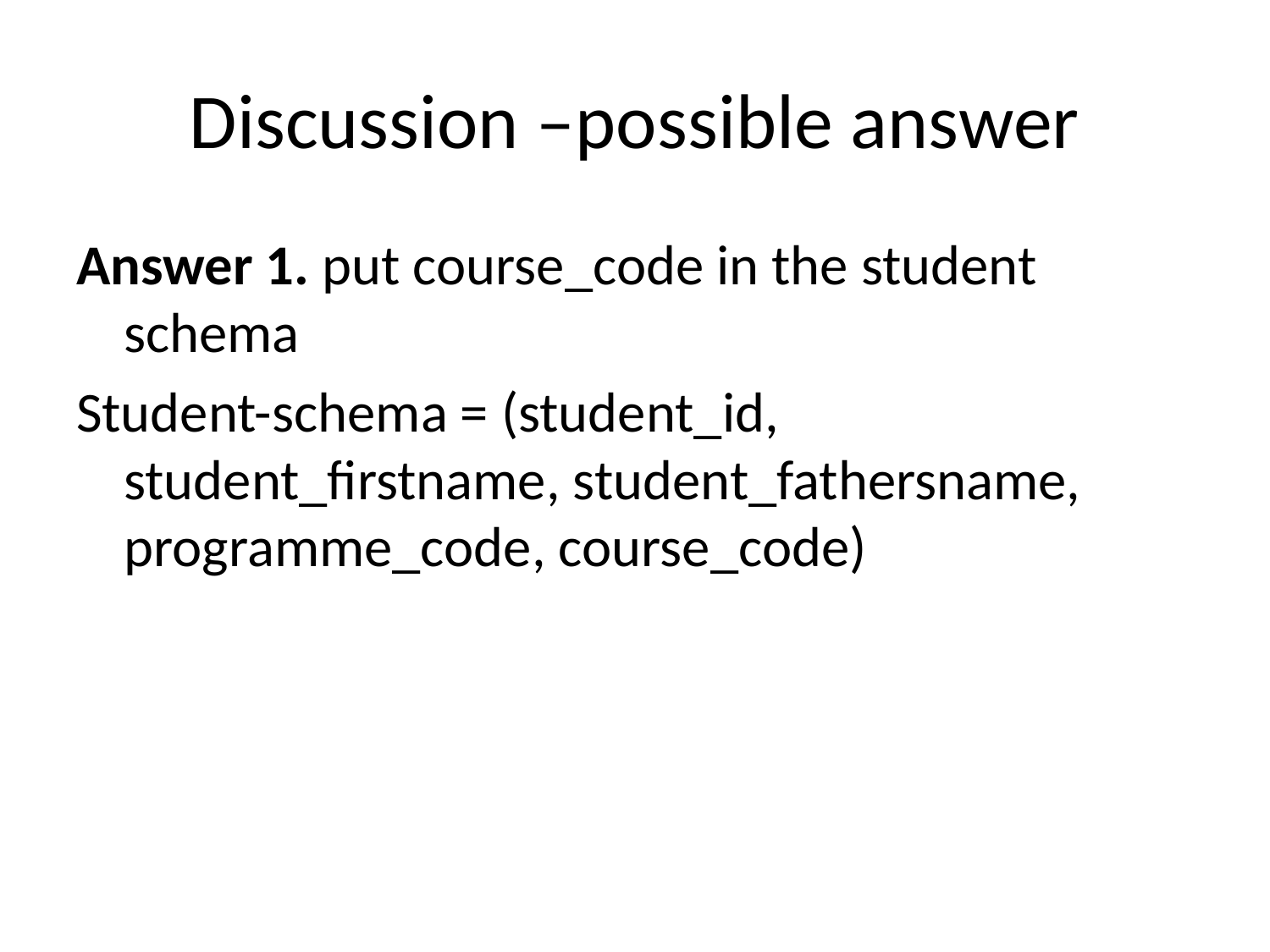

# Discussion –possible answer
Answer 1. put course_code in the student schema
Student-schema = (student_id, student_firstname, student_fathersname, programme_code, course_code)